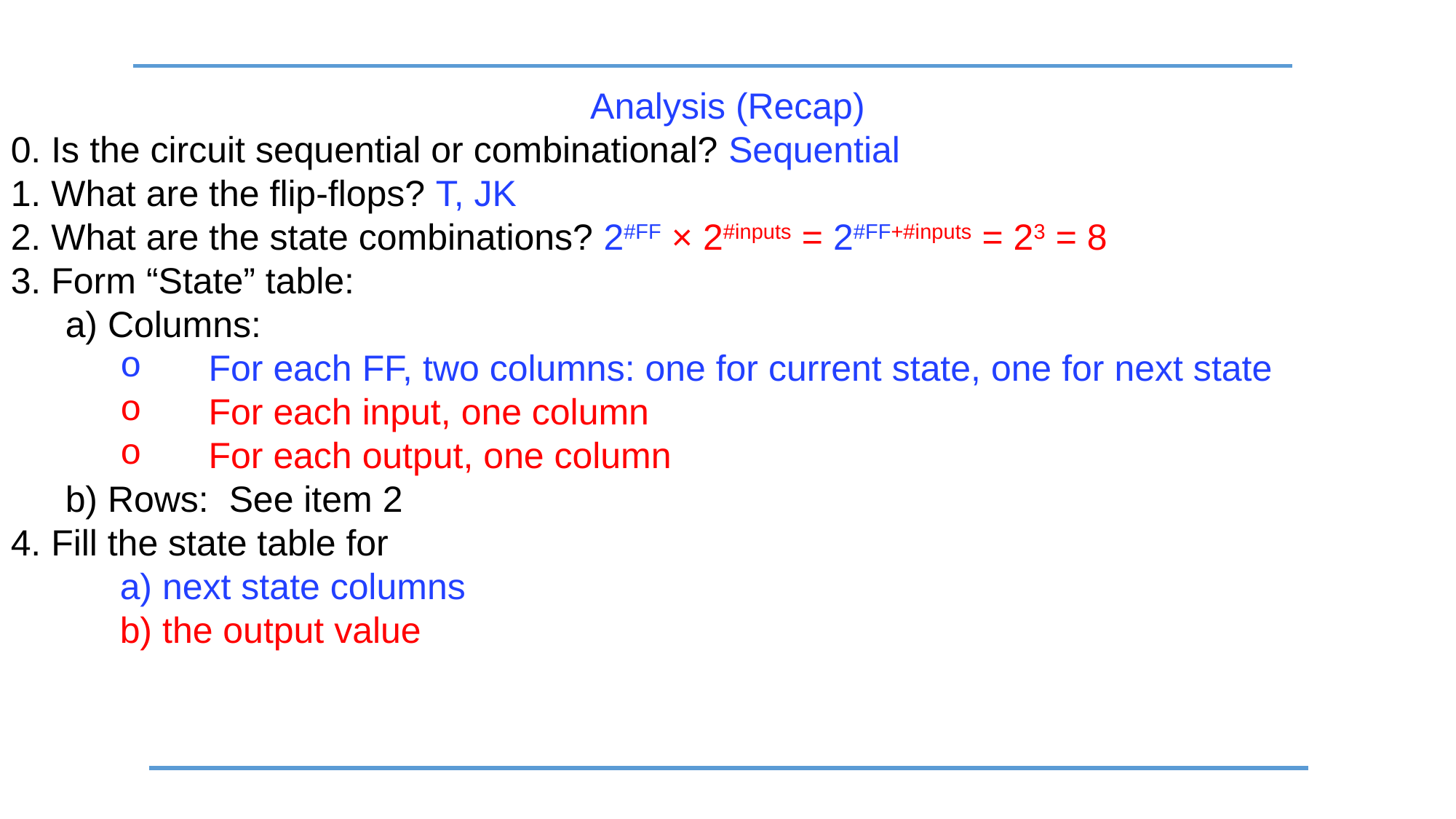

Analysis (Recap)
0. Is the circuit sequential or combinational? Sequential
1. What are the flip-flops? T, JK
2. What are the state combinations? 2#FF × 2#inputs = 2#FF+#inputs = 23 = 8
3. Form “State” table:
a) Columns:
For each FF, two columns: one for current state, one for next state
For each input, one column
For each output, one column
b) Rows:  See item 2
4. Fill the state table for
	a) next state columns
	b) the output value